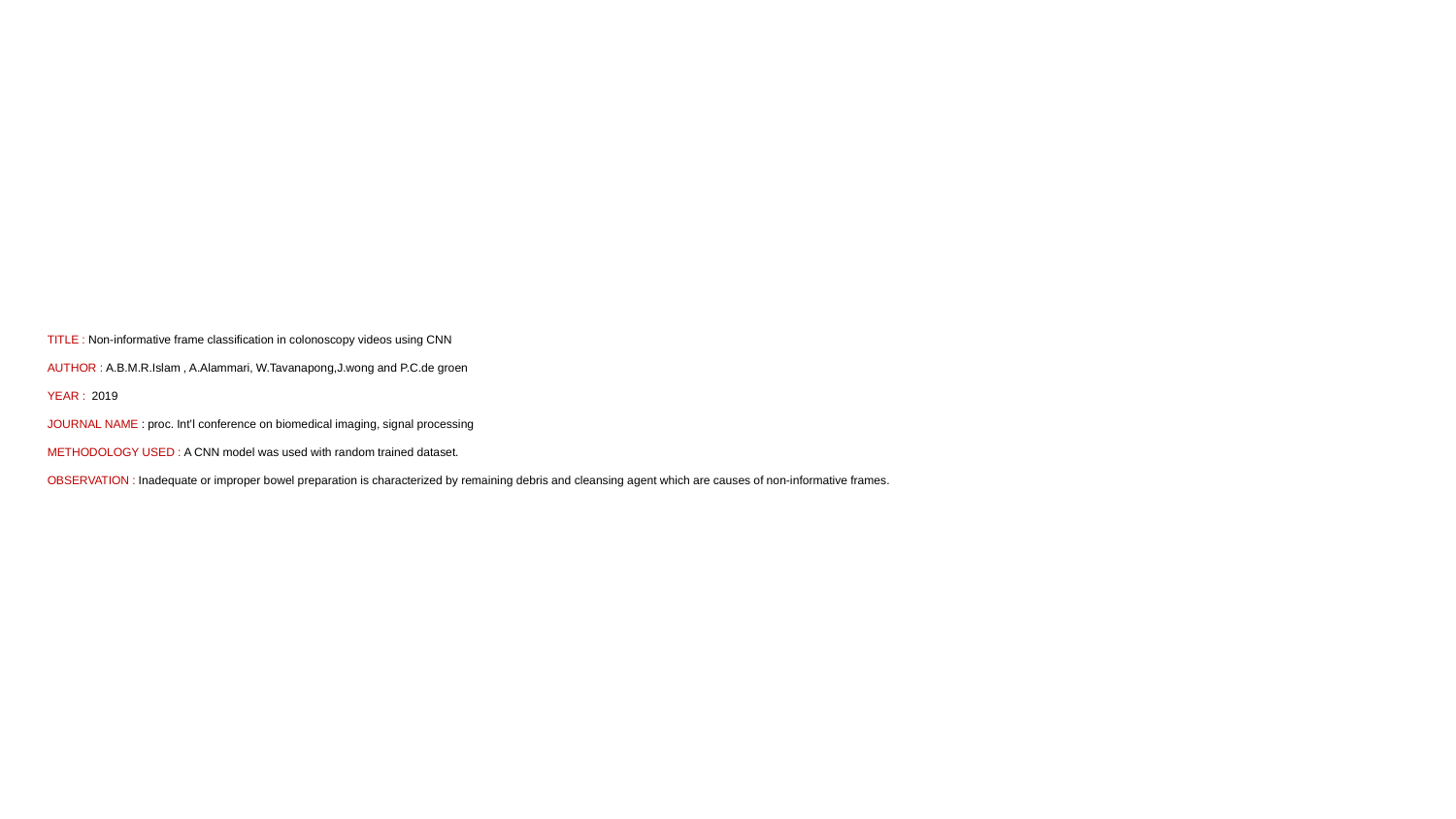

# TITLE : Non-informative frame classification in colonoscopy videos using CNN AUTHOR : A.B.M.R.Islam , A.Alammari, W.Tavanapong,J.wong and P.C.de groen YEAR :  2019 JOURNAL NAME : proc. Int’l conference on biomedical imaging, signal processing METHODOLOGY USED : A CNN model was used with random trained dataset. OBSERVATION : Inadequate or improper bowel preparation is characterized by remaining debris and cleansing agent which are causes of non-informative frames.